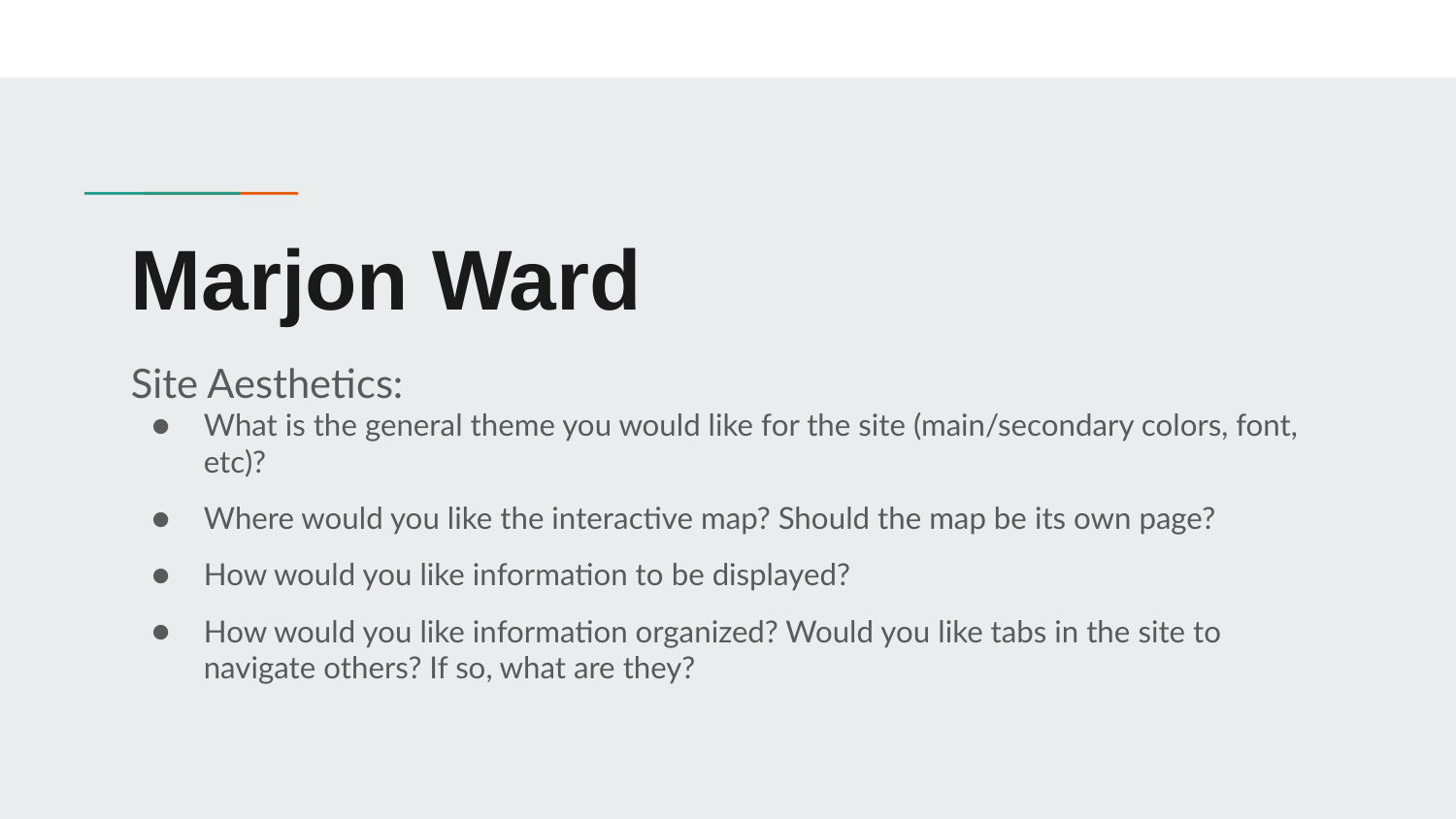

# Marjon Ward
Site Aesthetics:
What is the general theme you would like for the site (main/secondary colors, font, etc)?
Where would you like the interactive map? Should the map be its own page?
How would you like information to be displayed?
How would you like information organized? Would you like tabs in the site to navigate others? If so, what are they?